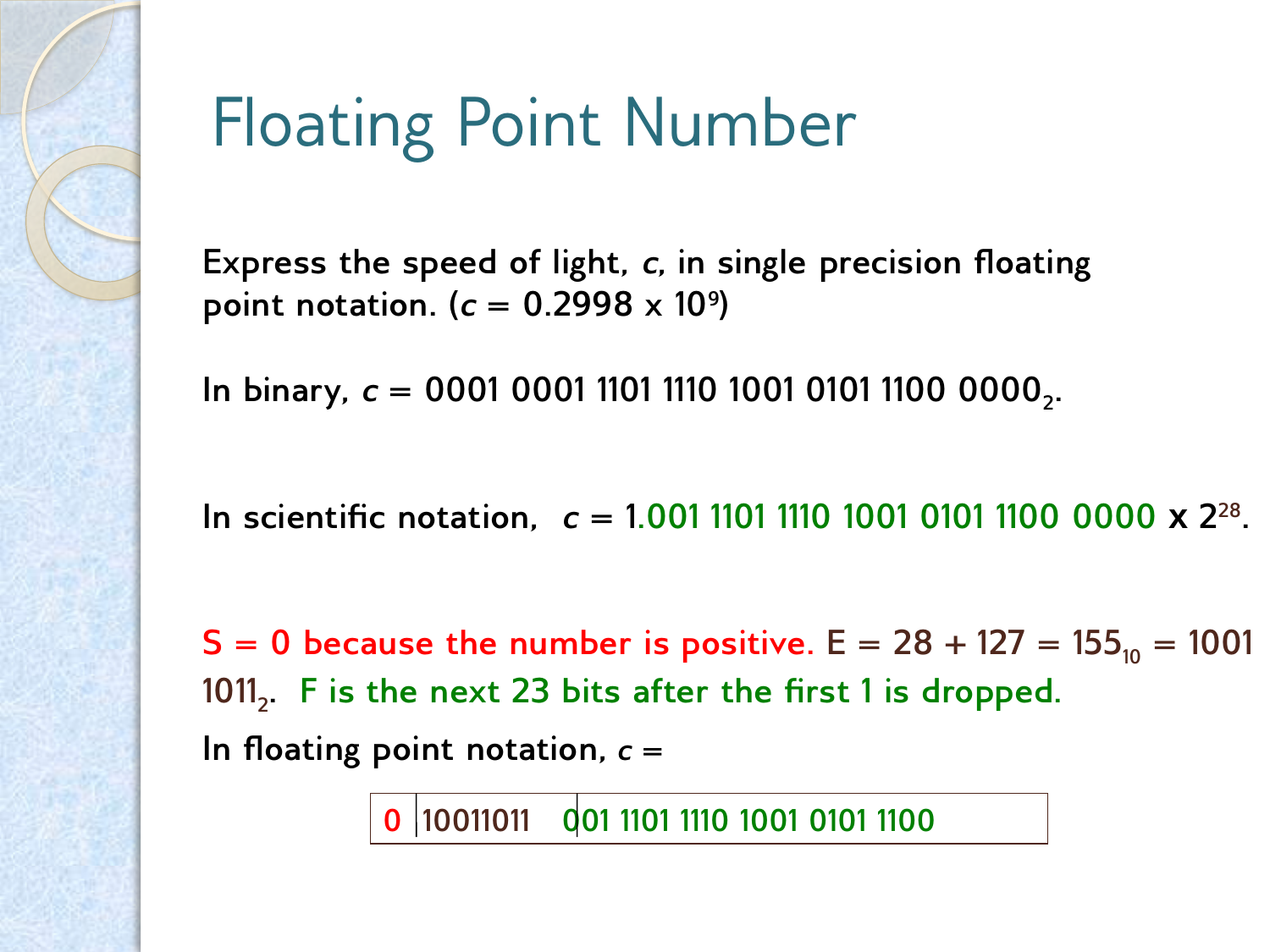

# Floating Point Number
Express the speed of light, c, in single precision floating point notation. (c = 0.2998 x 109)
In binary, c = 0001 0001 1101 1110 1001 0101 1100 00002.
In scientific notation,  c = 1.001 1101 1110 1001 0101 1100 0000 x 228.
S = 0 because the number is positive. E = 28 + 127 = 15510 = 1001 10112.  F is the next 23 bits after the first 1 is dropped.
In floating point notation, c =
0  10011011   001 1101 1110 1001 0101 1100